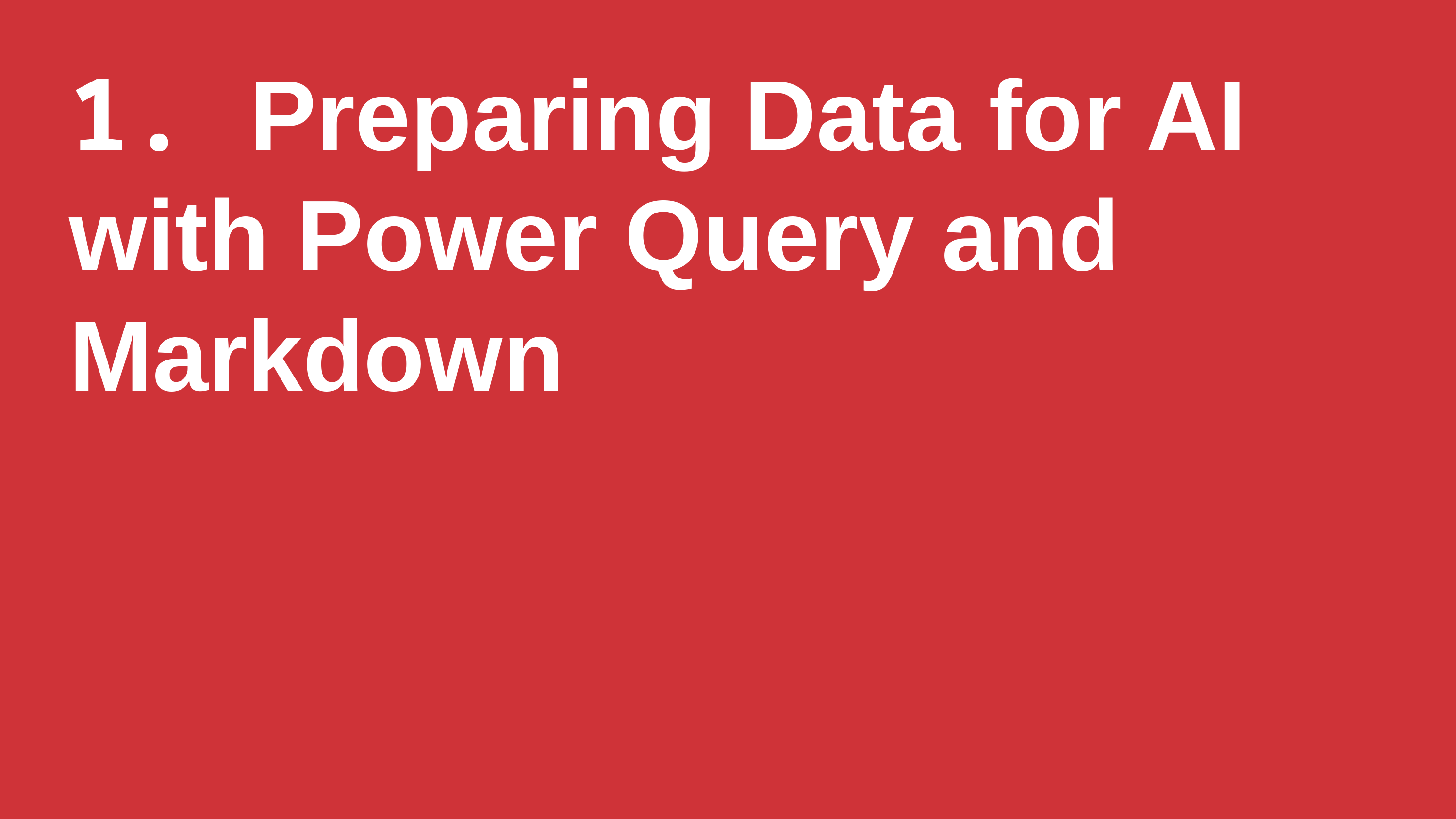

1. Preparing Data for AI with Power Query and Markdown